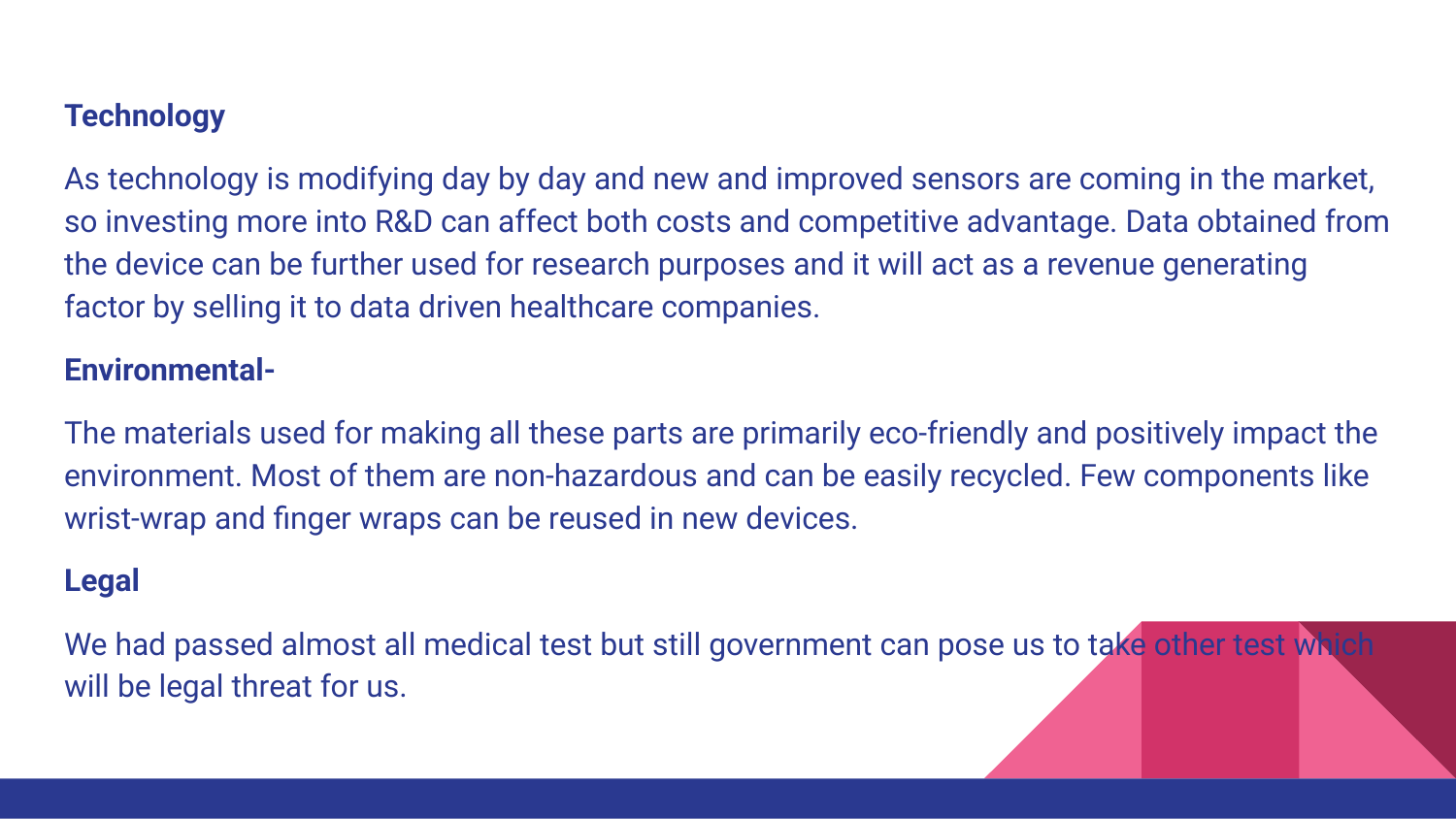

Technology
As technology is modifying day by day and new and improved sensors are coming in the market, so investing more into R&D can affect both costs and competitive advantage. Data obtained from the device can be further used for research purposes and it will act as a revenue generating factor by selling it to data driven healthcare companies.
Environmental-
The materials used for making all these parts are primarily eco-friendly and positively impact the environment. Most of them are non-hazardous and can be easily recycled. Few components like wrist-wrap and finger wraps can be reused in new devices.
Legal
We had passed almost all medical test but still government can pose us to take other test which will be legal threat for us.